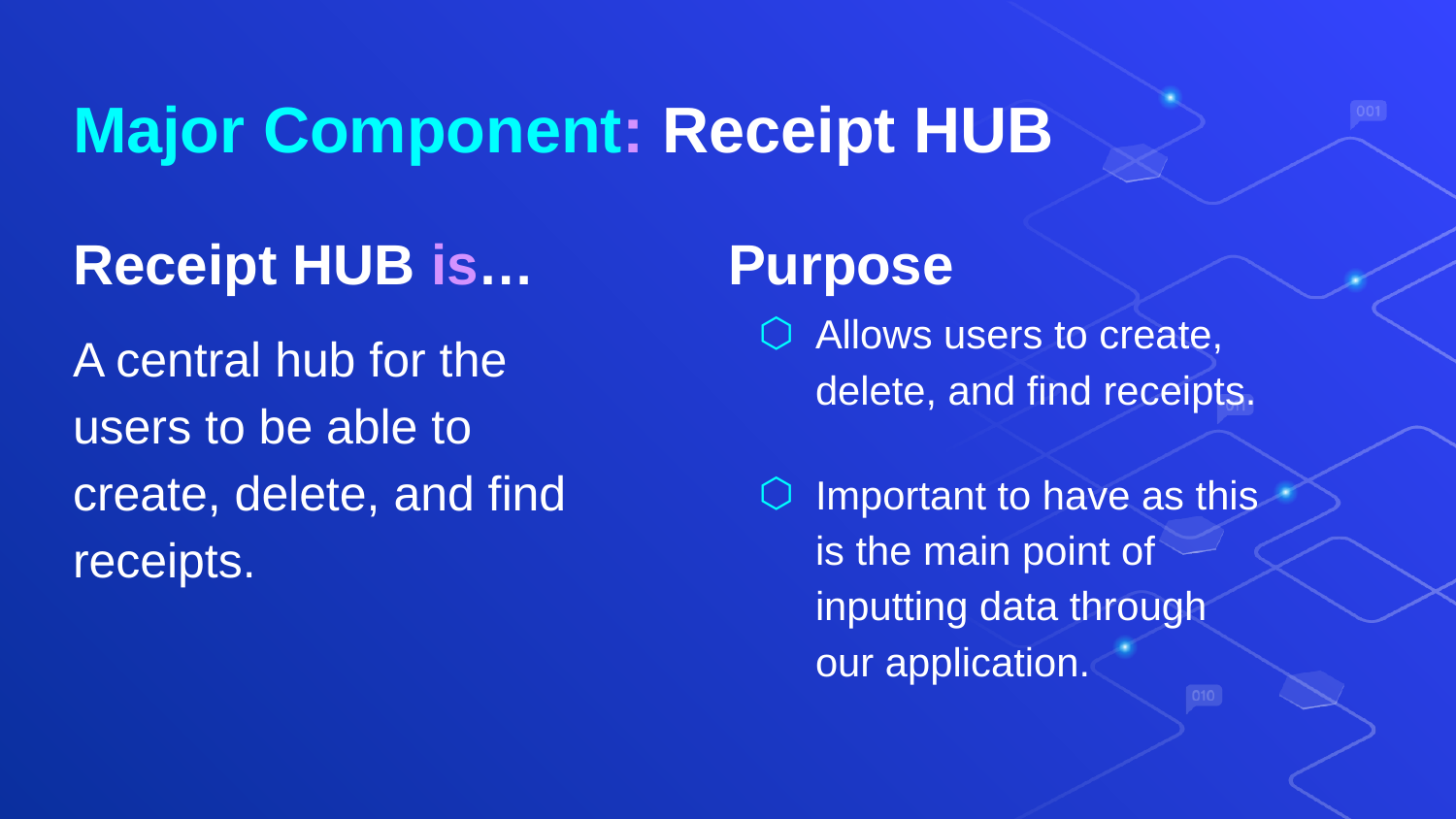

# Major Component: Receipt HUB
Receipt HUB is…
Purpose

Allows users to create, delete, and find receipts.
Important to have as this is the main point of inputting data through our application.
A central hub for the users to be able to create, delete, and find receipts.